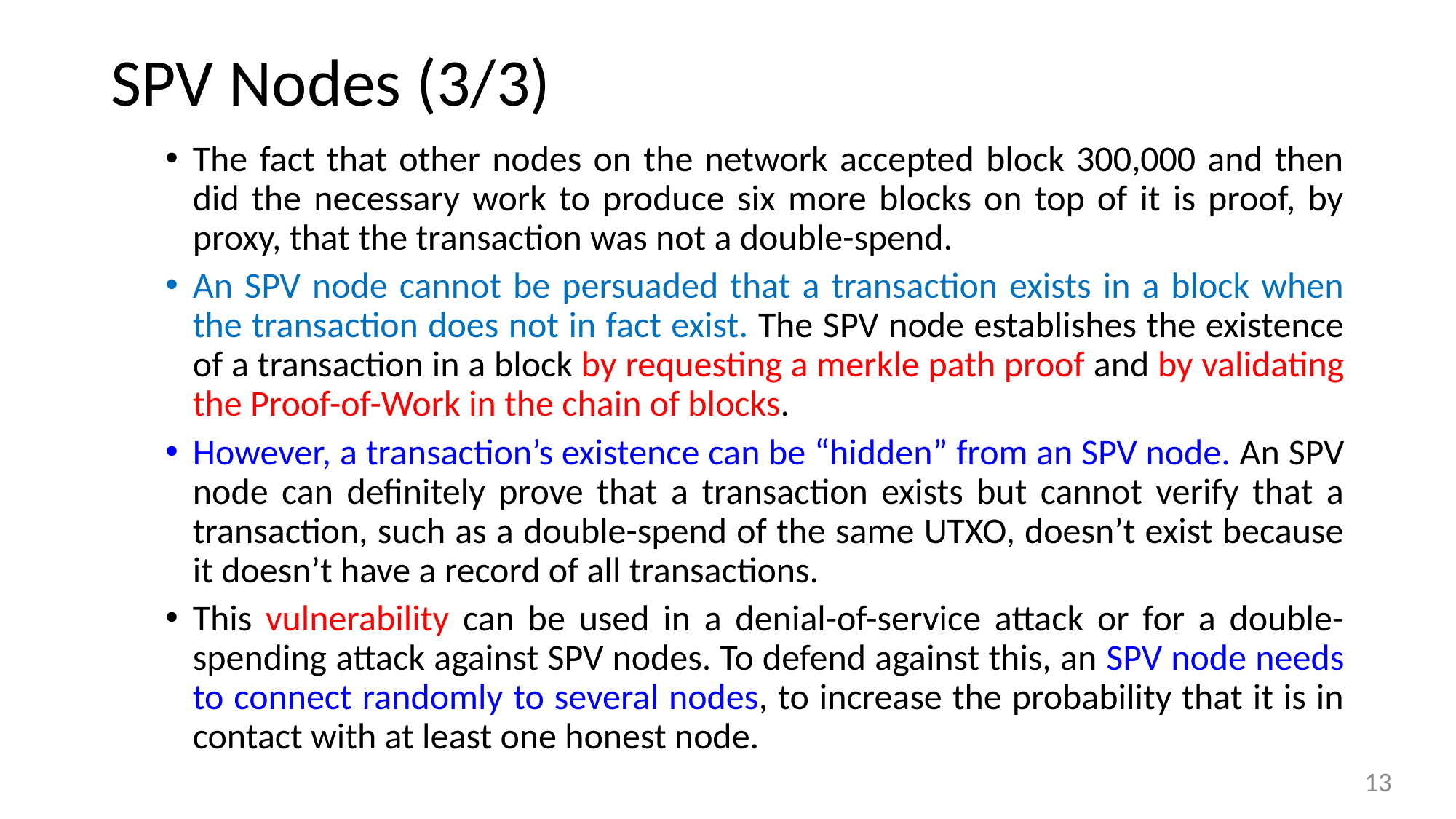

# SPV Nodes (3/3)
The fact that other nodes on the network accepted block 300,000 and then did the necessary work to produce six more blocks on top of it is proof, by proxy, that the transaction was not a double-spend.
An SPV node cannot be persuaded that a transaction exists in a block when the transaction does not in fact exist. The SPV node establishes the existence of a transaction in a block by requesting a merkle path proof and by validating the Proof-of-Work in the chain of blocks.
However, a transaction’s existence can be “hidden” from an SPV node. An SPV node can definitely prove that a transaction exists but cannot verify that a transaction, such as a double-spend of the same UTXO, doesn’t exist because it doesn’t have a record of all transactions.
This vulnerability can be used in a denial-of-service attack or for a double-spending attack against SPV nodes. To defend against this, an SPV node needs to connect randomly to several nodes, to increase the probability that it is in contact with at least one honest node.
13